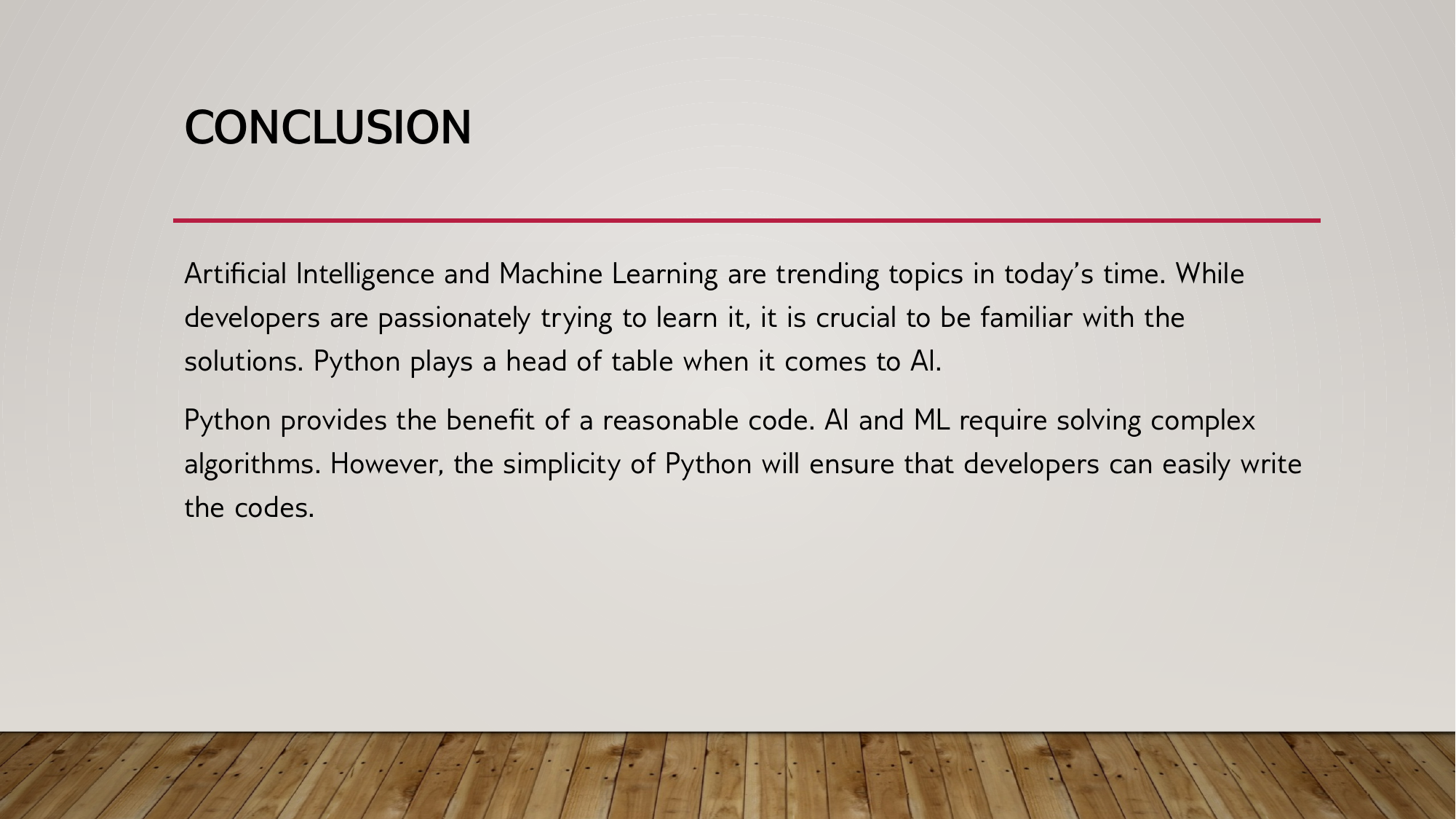

# conclusion
Artificial Intelligence and Machine Learning are trending topics in today’s time. While developers are passionately trying to learn it, it is crucial to be familiar with the solutions. Python plays a head of table when it comes to AI.
Python provides the benefit of a reasonable code. AI and ML require solving complex algorithms. However, the simplicity of Python will ensure that developers can easily write the codes.